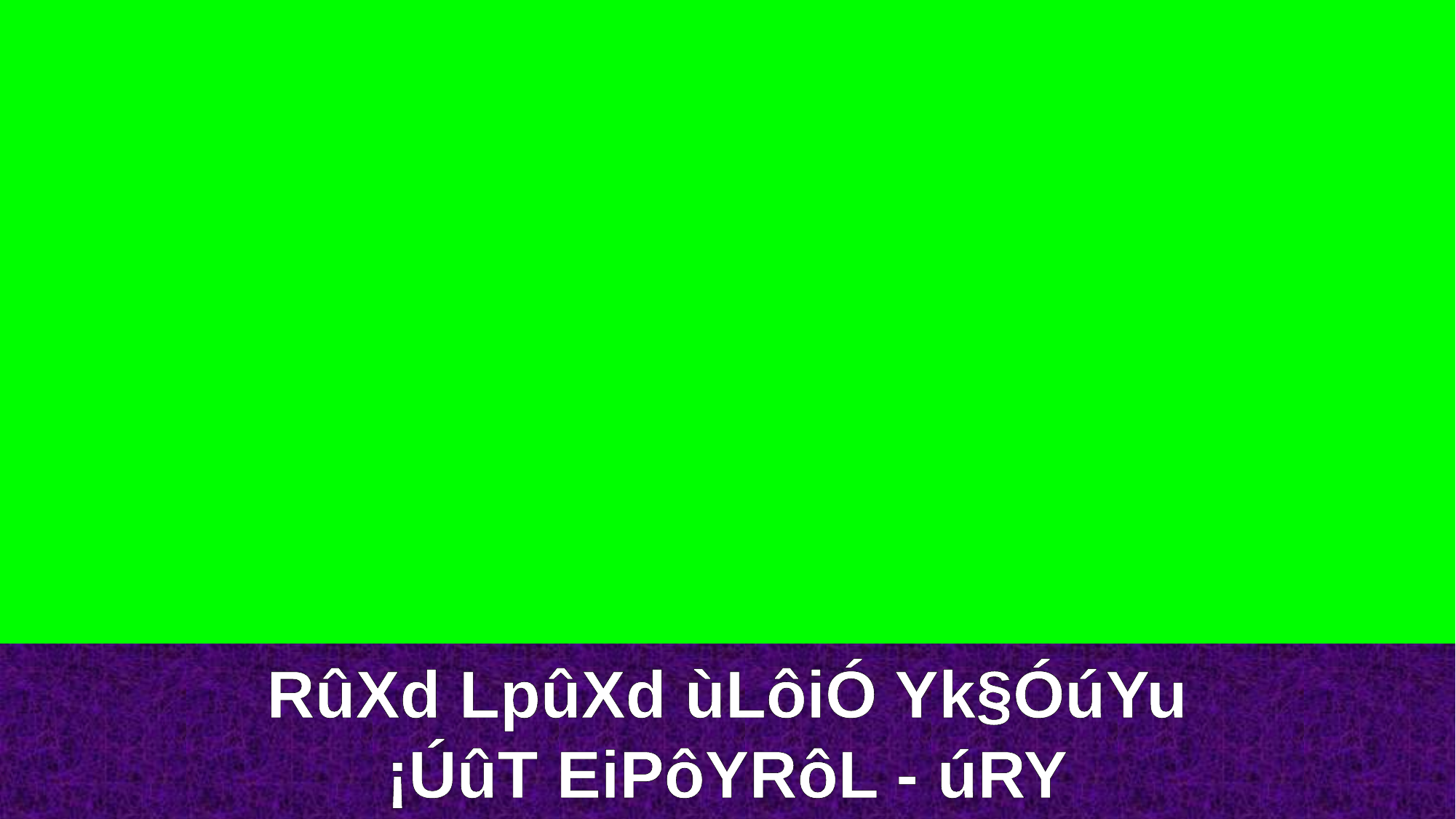

RûXd LpûXd ùLôiÓ Yk§ÓúYu
¡ÚûT EiPôYRôL - úRY